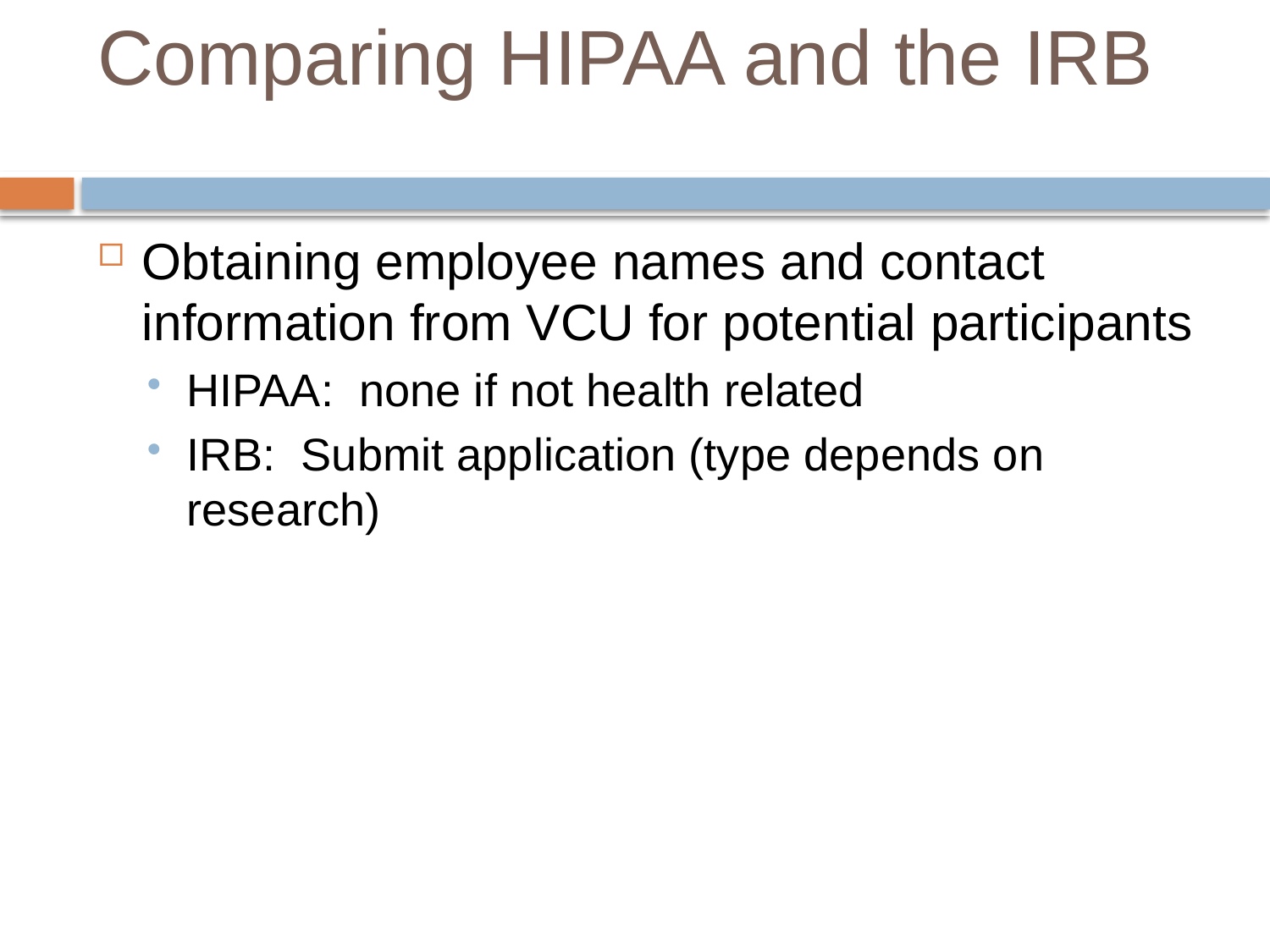

# Comparing HIPAA and the IRB
Obtaining employee names and contact information from VCU for potential participants
HIPAA:  none if not health related
IRB:  Submit application (type depends on research)